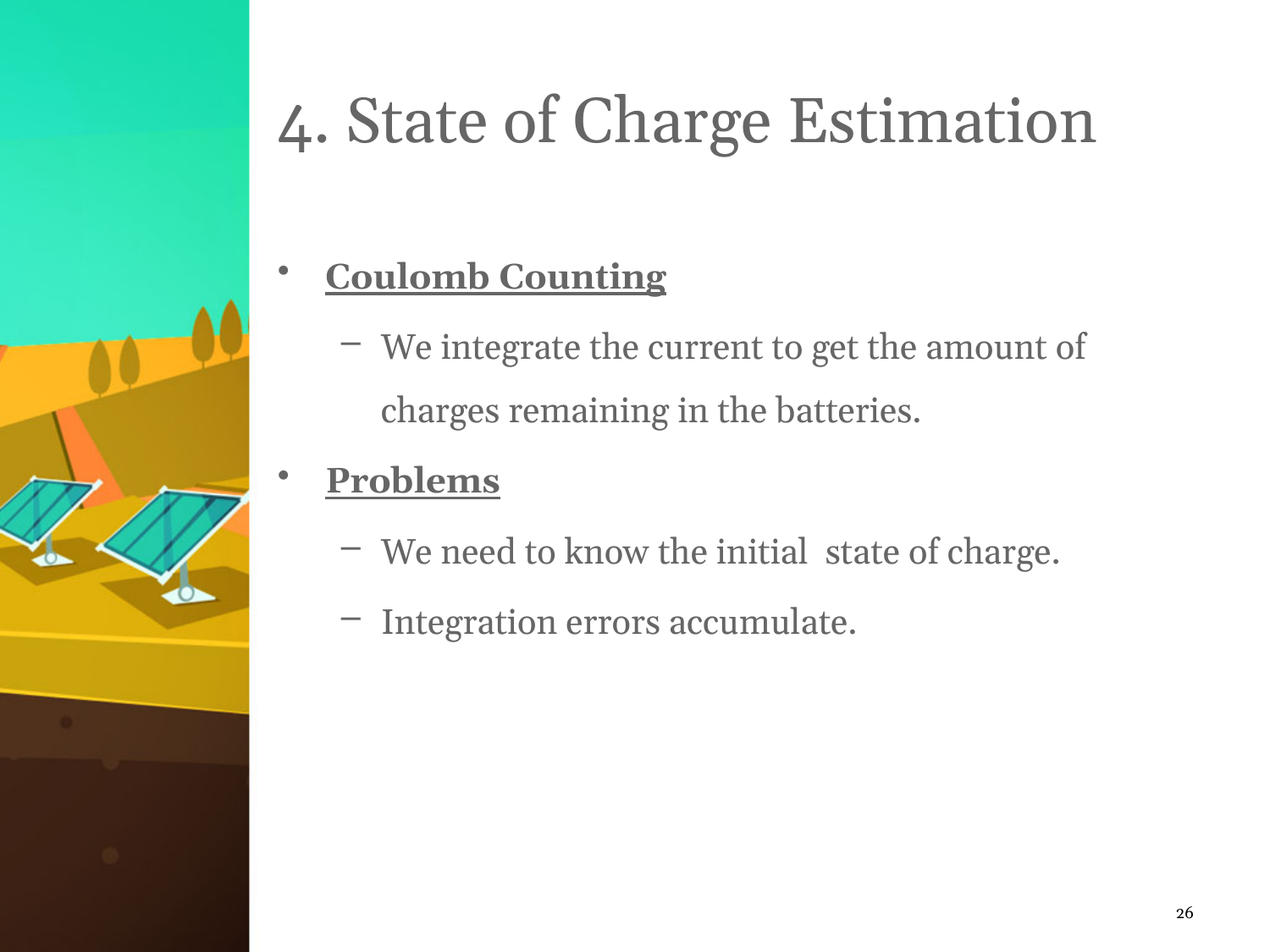

# 4. State of Charge Estimation
Coulomb Counting
We integrate the current to get the amount of charges remaining in the batteries.
Problems
We need to know the initial  state of charge.
Integration errors accumulate.

26